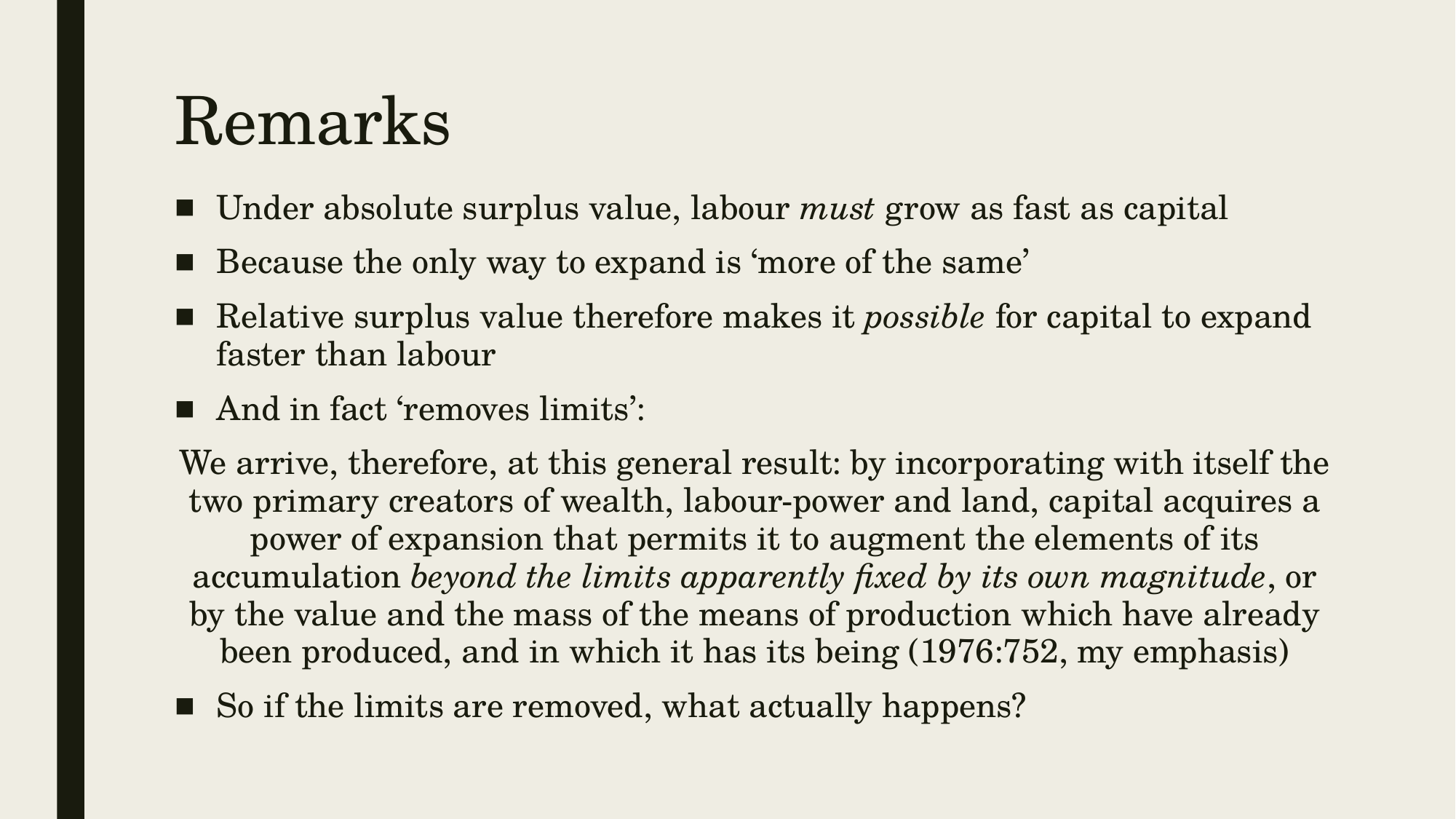

# Remarks
Under absolute surplus value, labour must grow as fast as capital
Because the only way to expand is ‘more of the same’
Relative surplus value therefore makes it possible for capital to expand faster than labour
And in fact ‘removes limits’:
We arrive, therefore, at this general result: by incorporating with itself the two primary creators of wealth, labour-power and land, capital acquires a power of expansion that permits it to augment the elements of its accumulation beyond the limits apparently fixed by its own magnitude, or by the value and the mass of the means of production which have already been produced, and in which it has its being (1976:752, my emphasis)
So if the limits are removed, what actually happens?